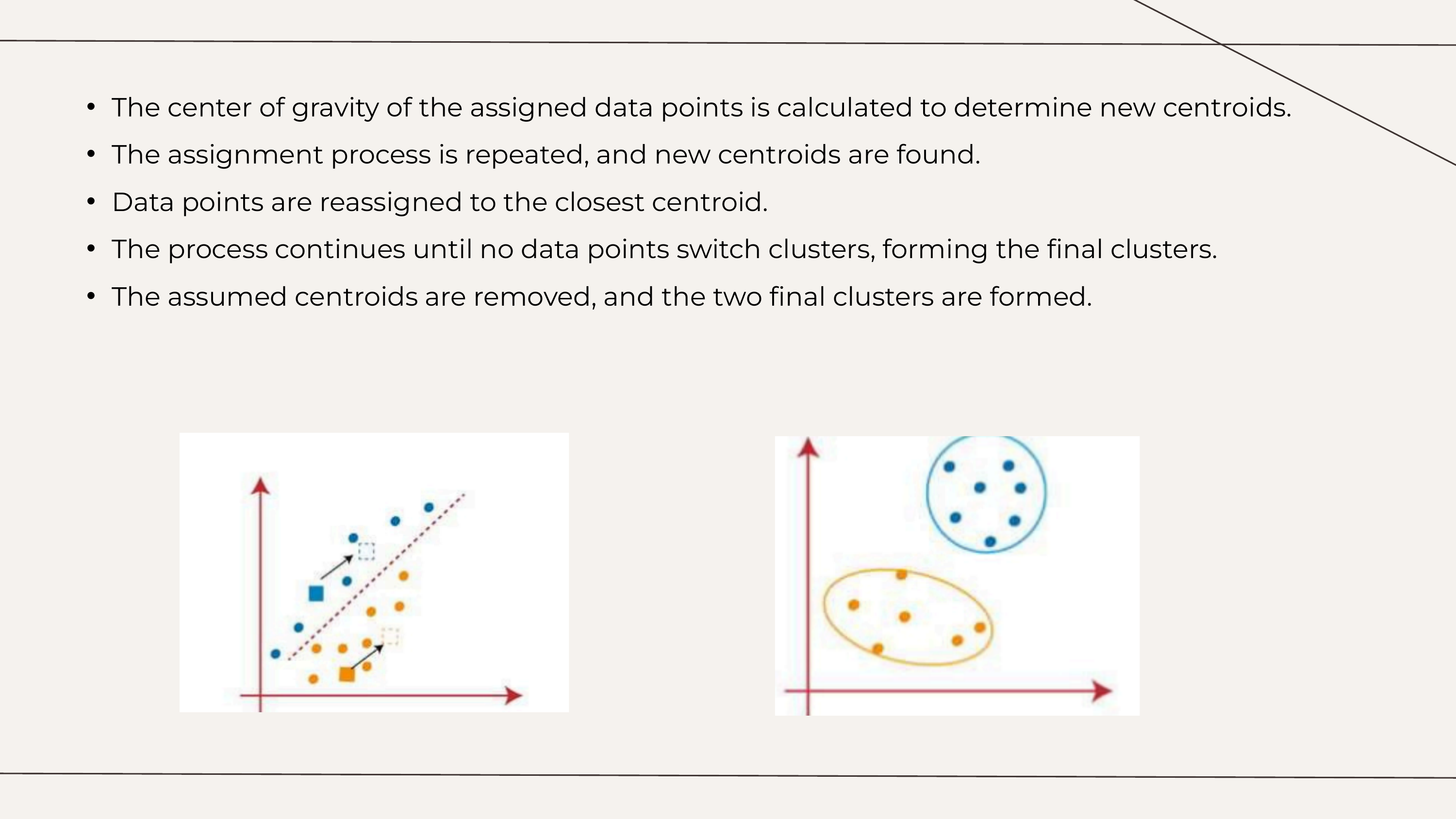

The center of gravity of the assigned data points is calculated to determine new centroids.
The assignment process is repeated, and new centroids are found.
Data points are reassigned to the closest centroid.
The process continues until no data points switch clusters, forming the final clusters.
The assumed centroids are removed, and the two final clusters are formed.